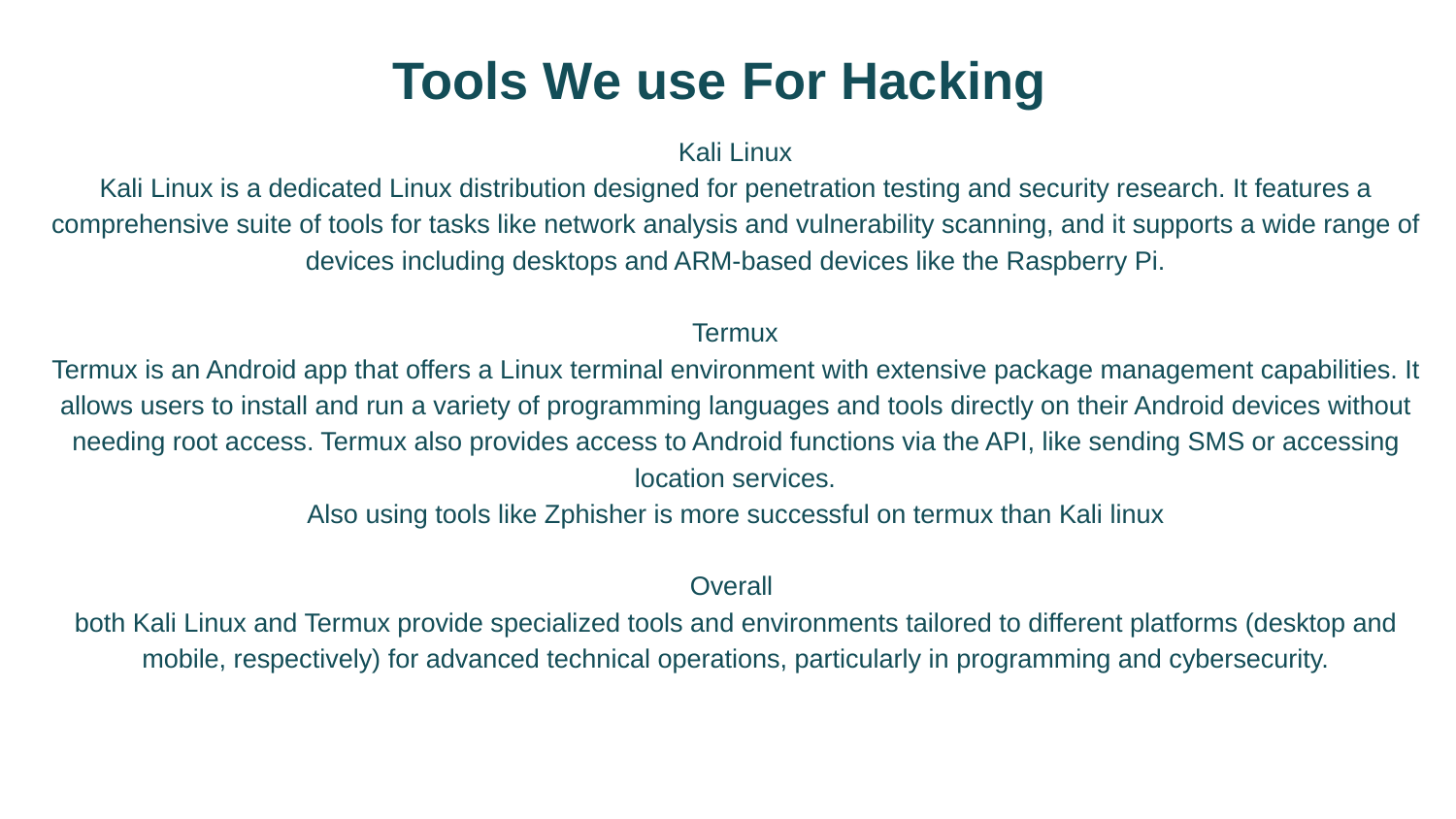

# Tools We use For Hacking
Kali Linux
Kali Linux is a dedicated Linux distribution designed for penetration testing and security research. It features a comprehensive suite of tools for tasks like network analysis and vulnerability scanning, and it supports a wide range of devices including desktops and ARM-based devices like the Raspberry Pi.

Termux
Termux is an Android app that offers a Linux terminal environment with extensive package management capabilities. It allows users to install and run a variety of programming languages and tools directly on their Android devices without needing root access. Termux also provides access to Android functions via the API, like sending SMS or accessing location services.
Also using tools like Zphisher is more successful on termux than Kali linux

Overall
both Kali Linux and Termux provide specialized tools and environments tailored to different platforms (desktop and mobile, respectively) for advanced technical operations, particularly in programming and cybersecurity.